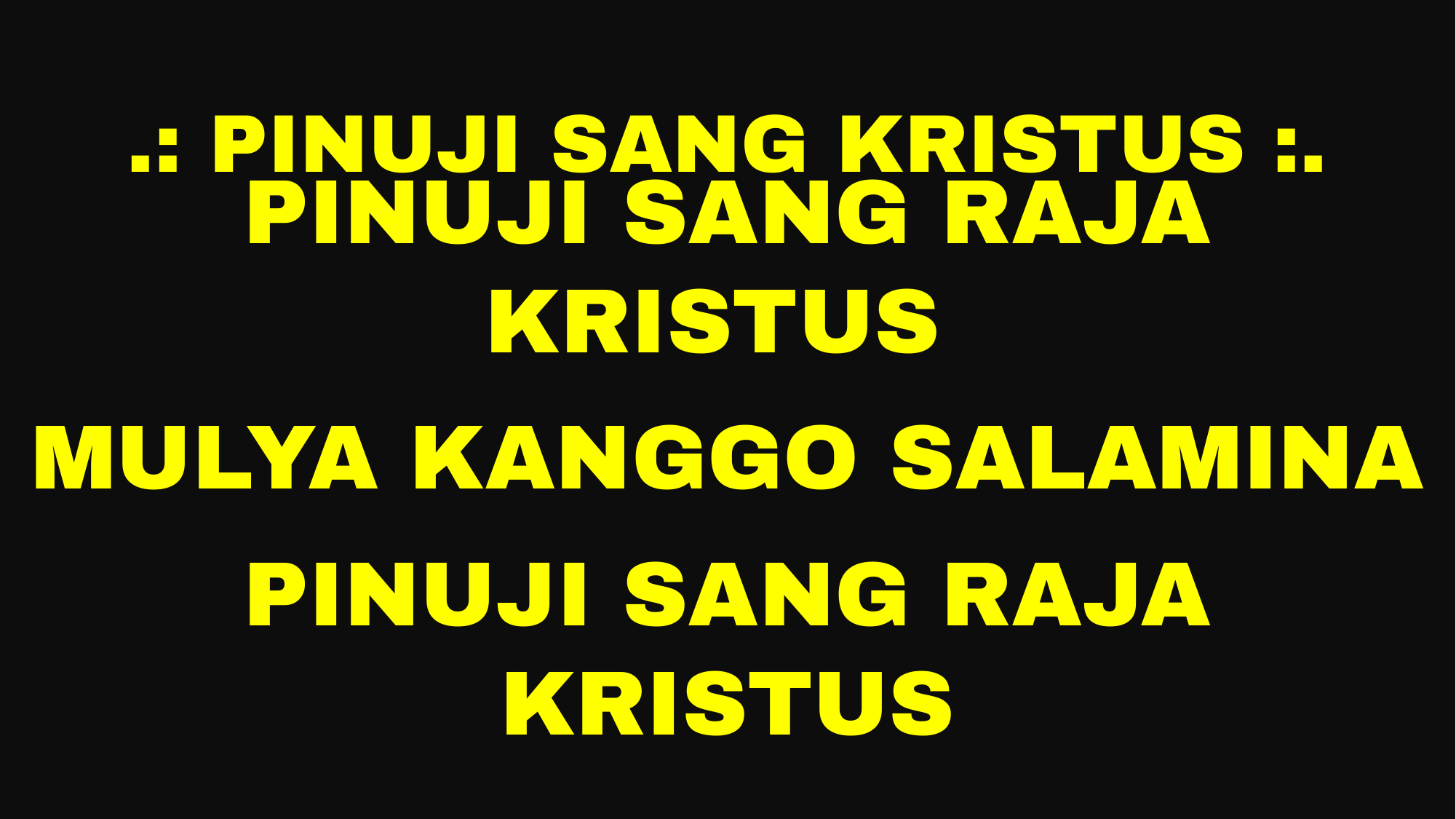

# .: PINUJI SANG KRISTUS :.
Pinuji Sang Raja Kristus
Mulya kanggo salamina
Pinuji Sang Raja Kristus